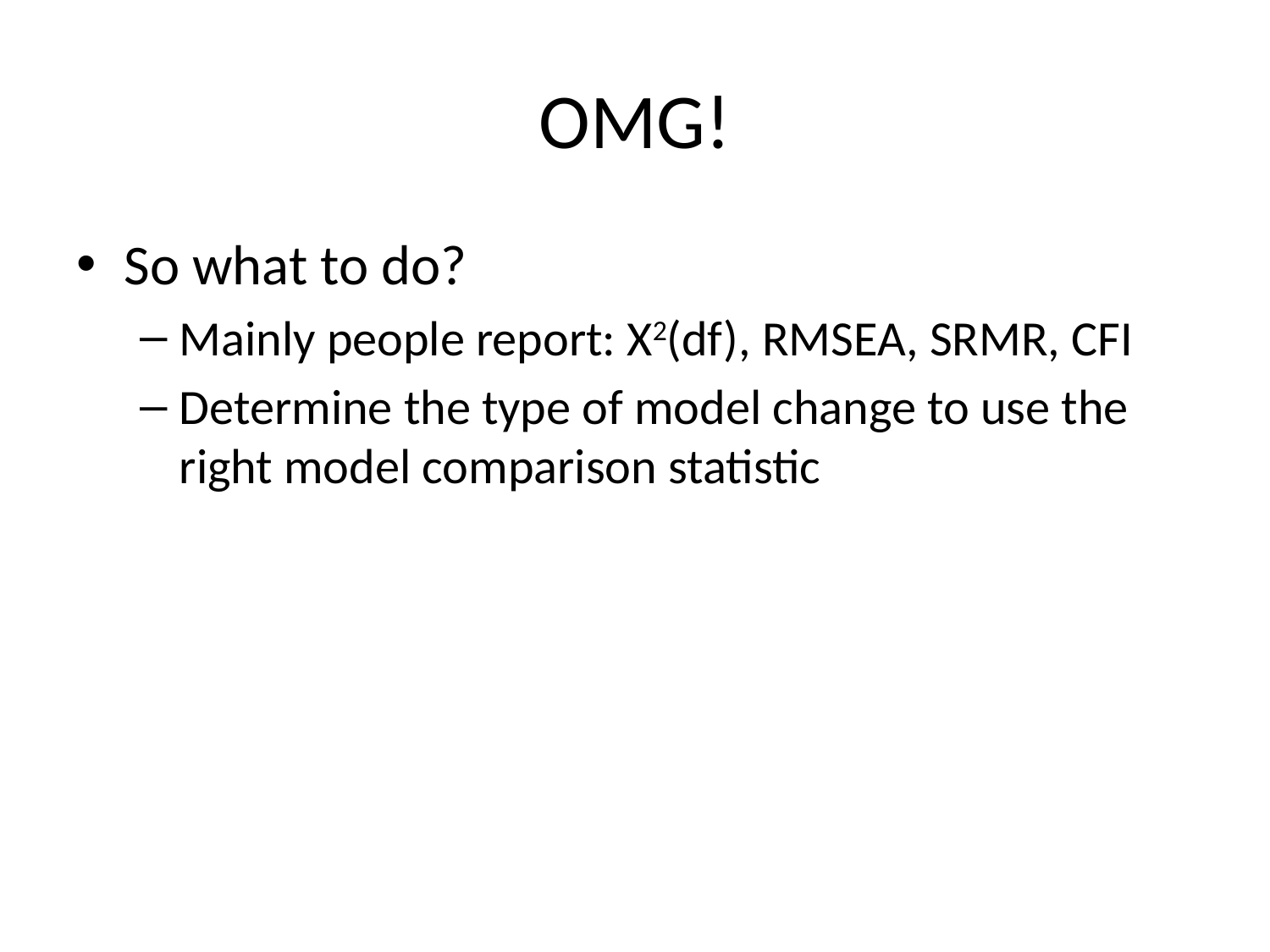

# OMG!
So what to do?
Mainly people report: X2(df), RMSEA, SRMR, CFI
Determine the type of model change to use the right model comparison statistic